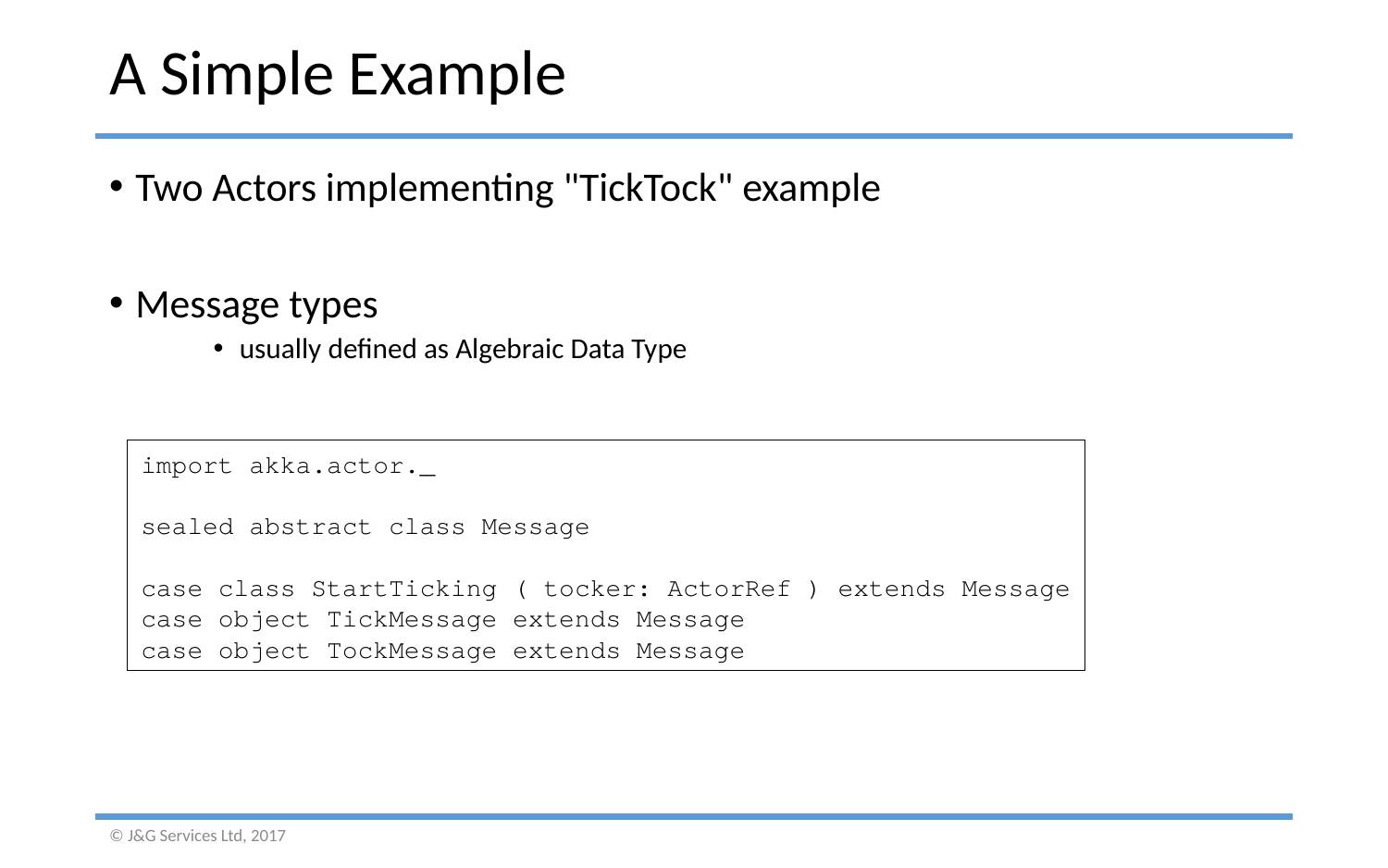

# A Simple Example
Two Actors implementing "TickTock" example

Message types
usually defined as Algebraic Data Type
import akka.actor._

sealed abstract class Message

case class StartTicking ( tocker: ActorRef ) extends Message
case object TickMessage extends Message
case object TockMessage extends Message